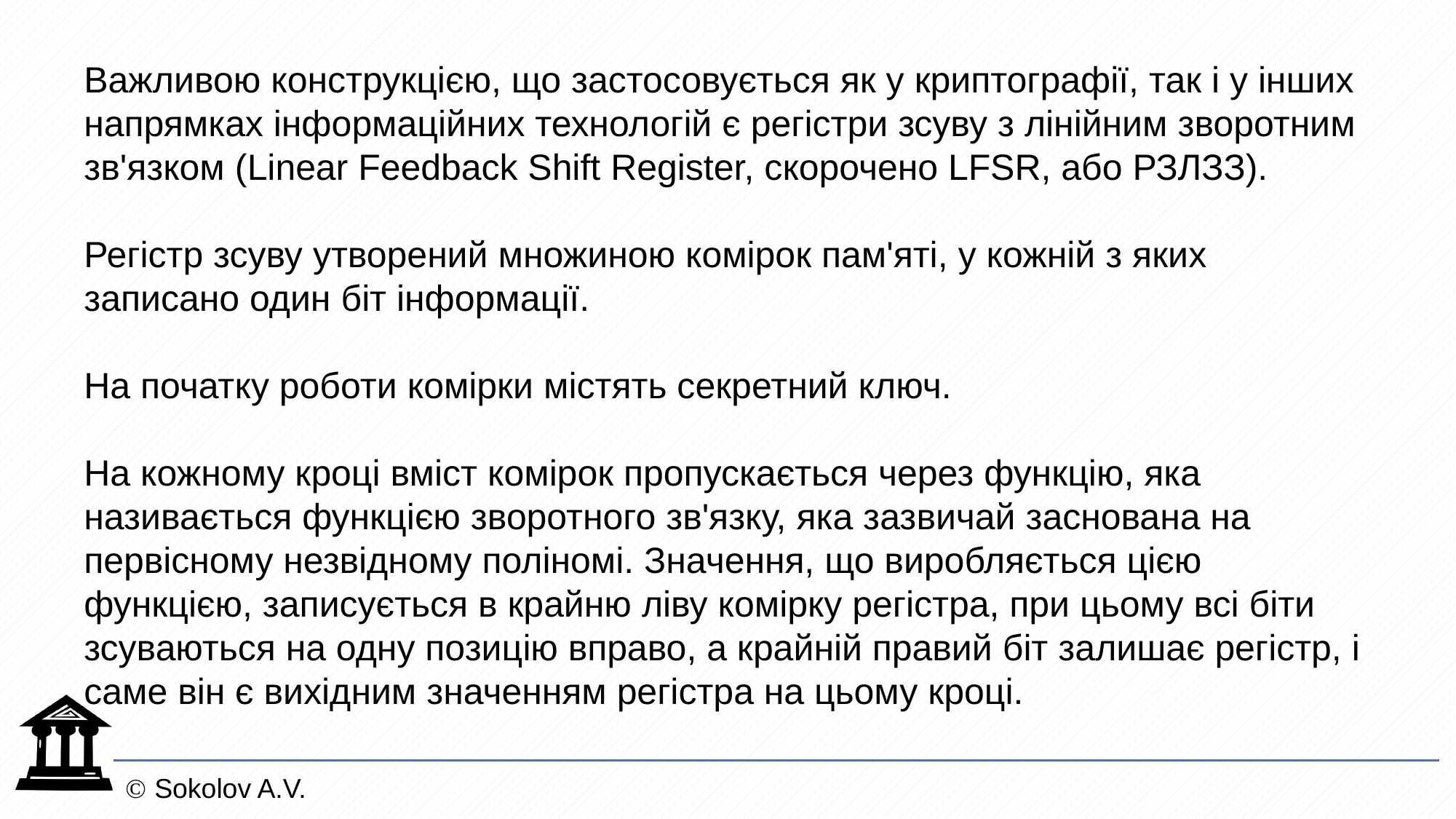

Важливою конструкцією, що застосовується як у криптографії, так і у інших напрямках інформаційних технологій є регістри зсуву з лінійним зворотним зв'язком (Linear Feedback Shift Register, скорочено LFSR, або РЗЛЗЗ).

Регістр зсуву утворений множиною комірок пам'яті, у кожній з яких записано один біт інформації.

На початку роботи комірки містять секретний ключ.

На кожному кроці вміст комірок пропускається через функцію, яка називається функцією зворотного зв'язку, яка зазвичай заснована на первісному незвідному поліномі. Значення, що виробляється цією функцією, записується в крайню ліву комірку регістра, при цьому всі біти зсуваються на одну позицію вправо, а крайній правий біт залишає регістр, і саме він є вихідним значенням регістра на цьому кроці.